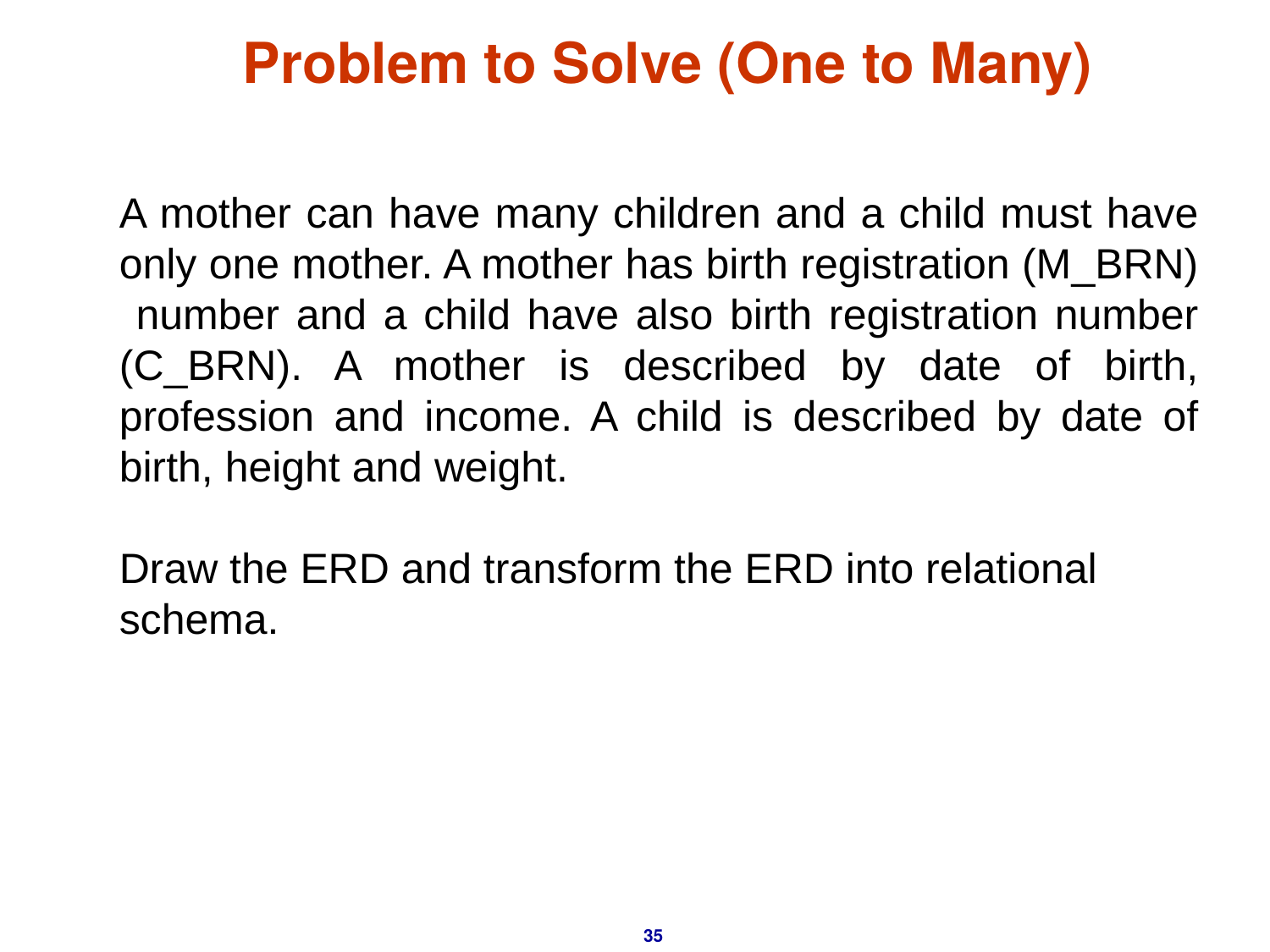

# Problem to Solve (One to Many)
A mother can have many children and a child must have only one mother. A mother has birth registration (M_BRN)  number and a child have also birth registration number (C_BRN). A mother is described by date of birth, profession and income. A child is described by date of birth, height and weight.

Draw the ERD and transform the ERD into relational schema.